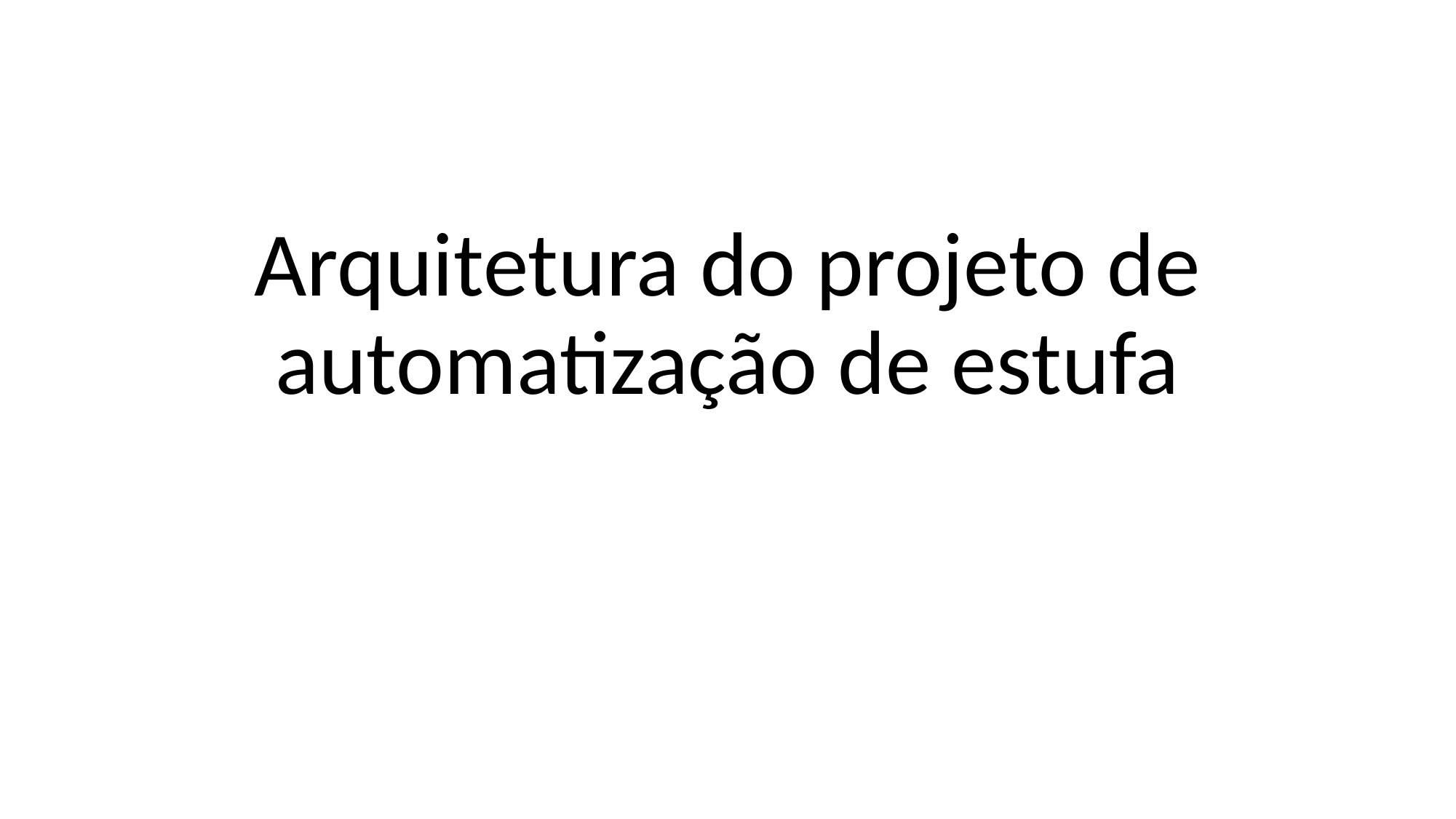

# Arquitetura do projeto de automatização de estufa